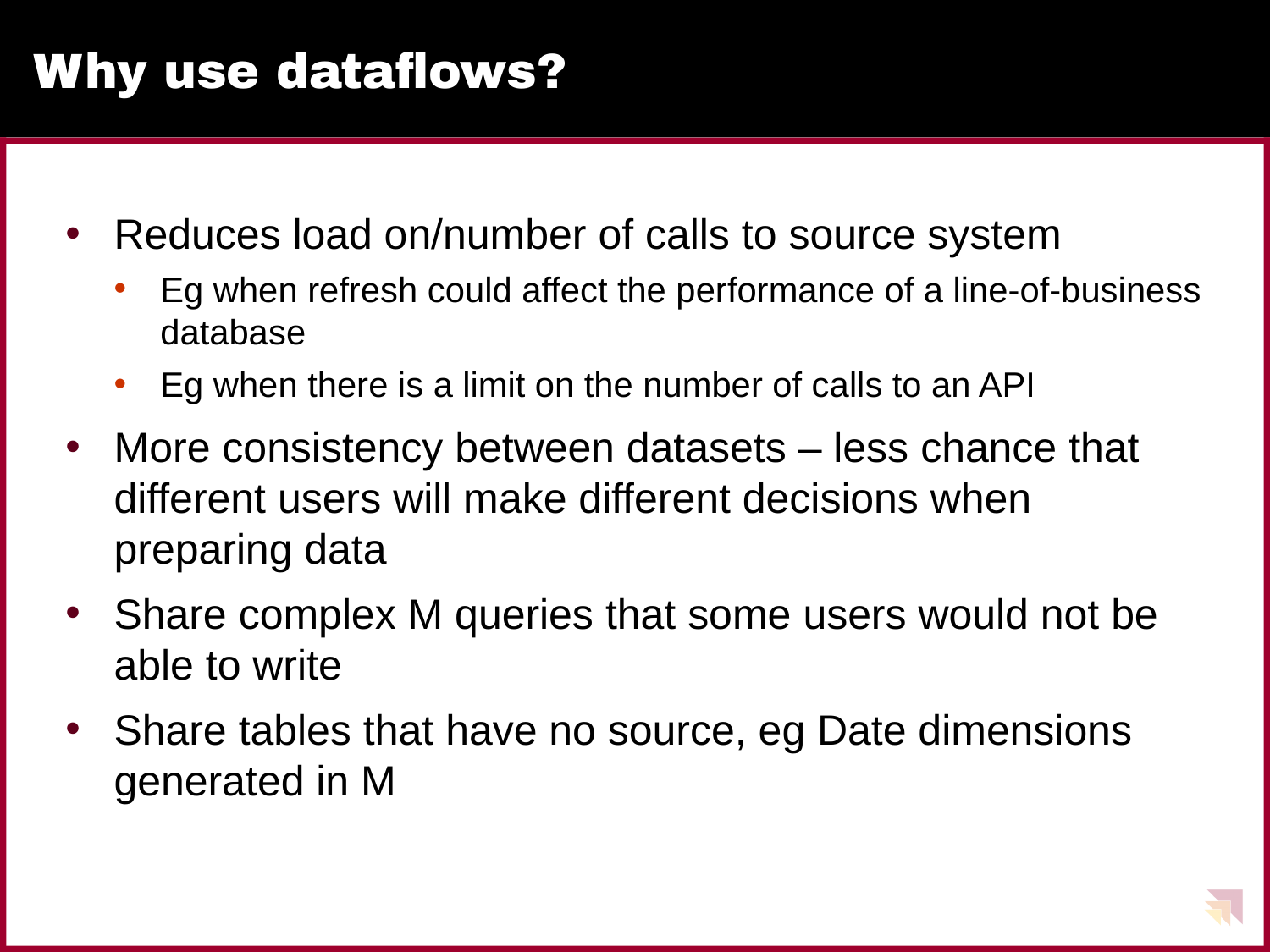

# Why use dataflows?
Reduces load on/number of calls to source system
Eg when refresh could affect the performance of a line-of-business database
Eg when there is a limit on the number of calls to an API
More consistency between datasets – less chance that different users will make different decisions when preparing data
Share complex M queries that some users would not be able to write
Share tables that have no source, eg Date dimensions generated in M